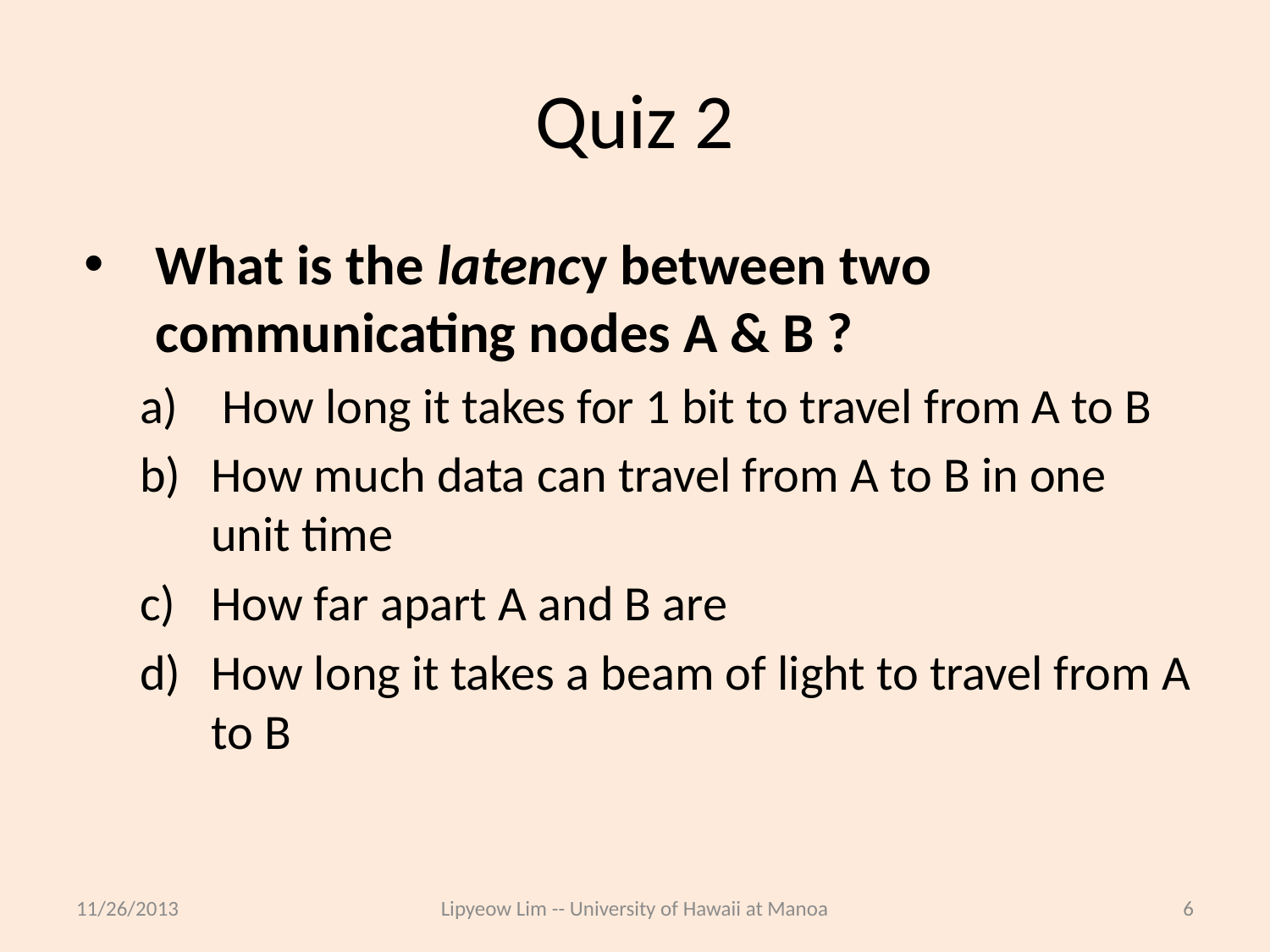

# Quiz 2
What is the latency between two communicating nodes A & B ?
 How long it takes for 1 bit to travel from A to B
How much data can travel from A to B in one unit time
How far apart A and B are
How long it takes a beam of light to travel from A to B

11/26/2013
Lipyeow Lim -- University of Hawaii at Manoa
6